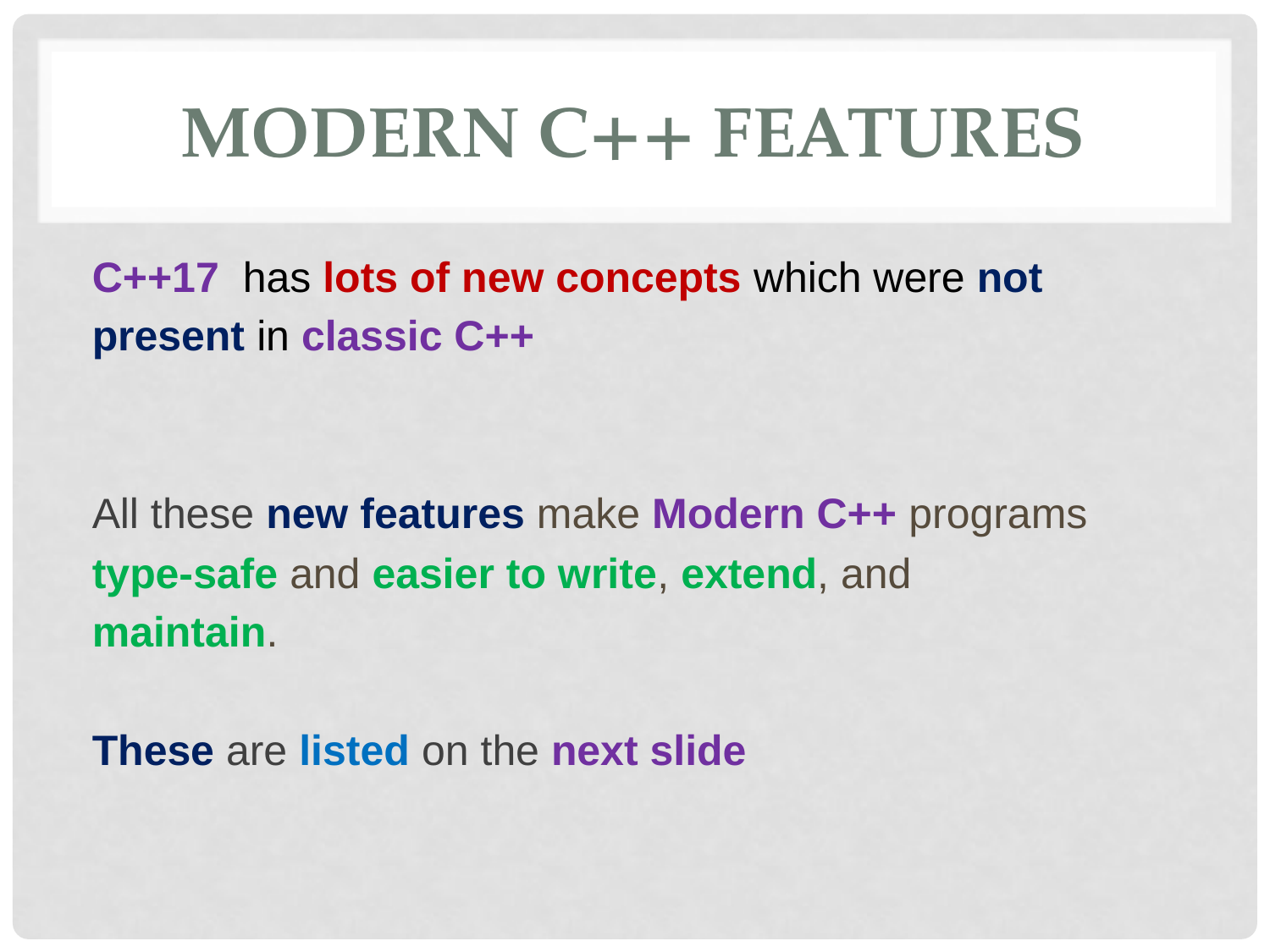

# MODERN C++ Features
C++17  has lots of new concepts which were not
present in classic C++

All these new features make Modern C++ programs
type-safe and easier to write, extend, and
maintain.

These are listed on the next slide